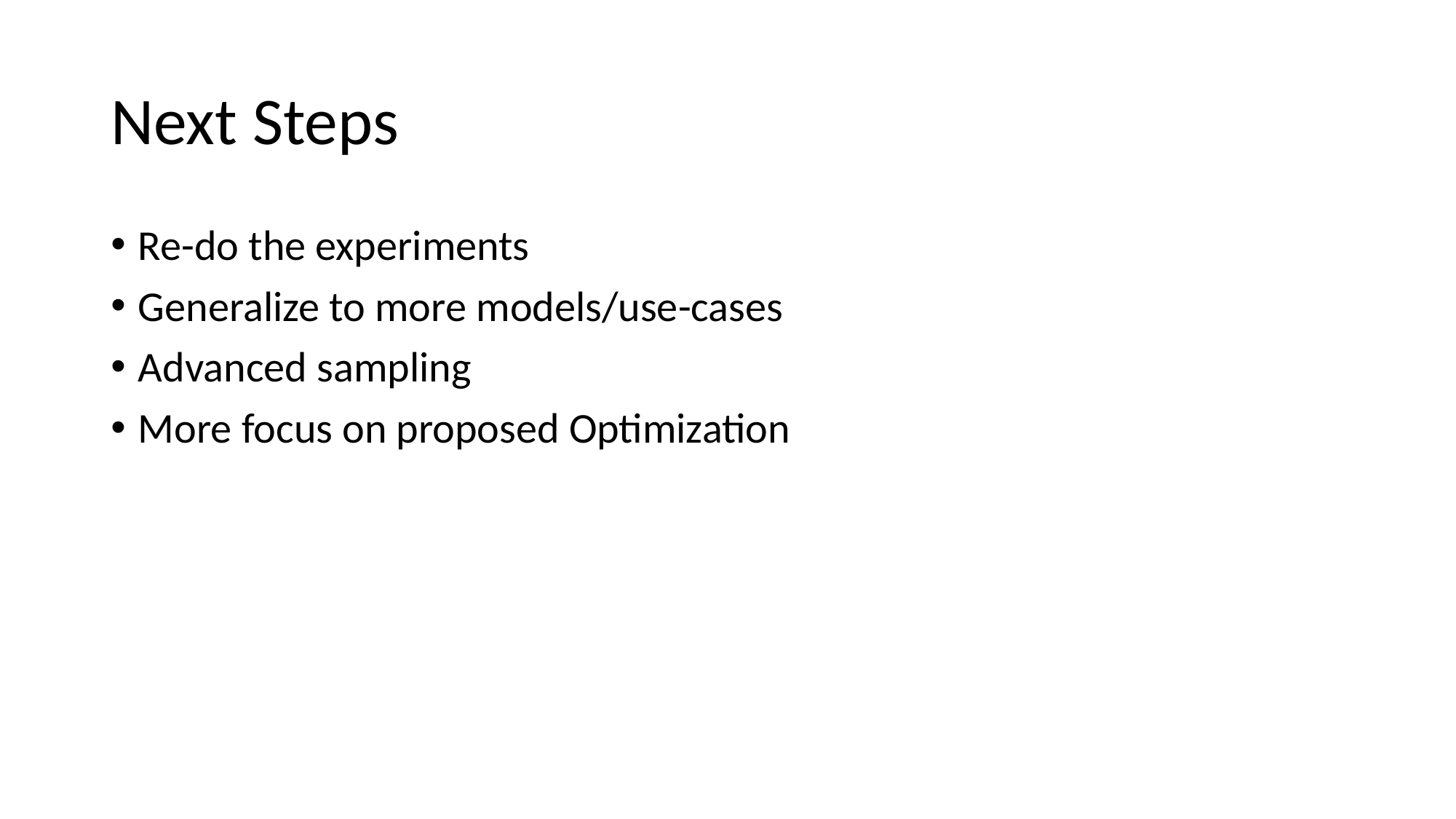

# Next Steps
Re-do the experiments
Generalize to more models/use-cases
Advanced sampling
More focus on proposed Optimization